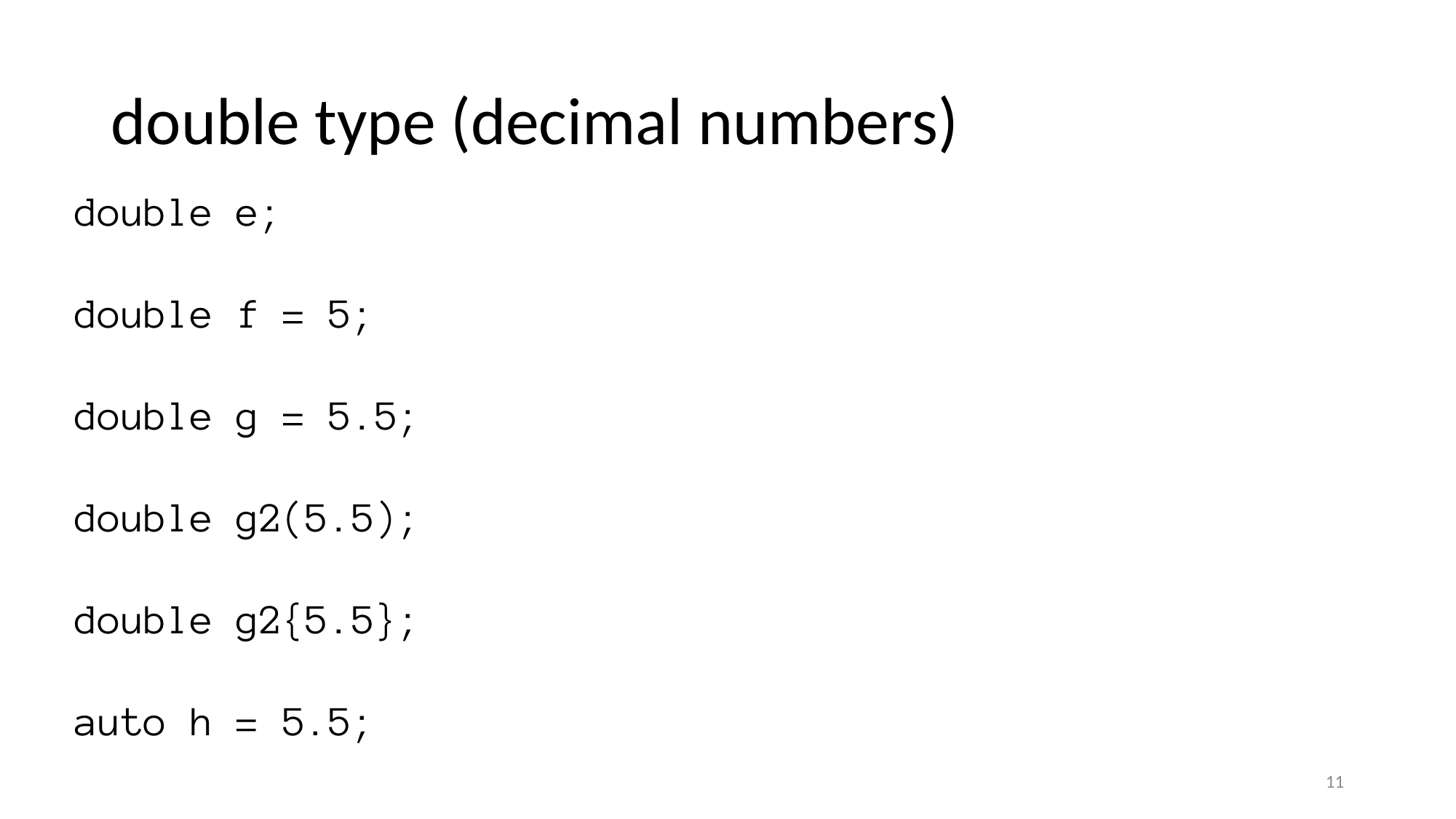

# double type (decimal numbers)
double e;
double f = 5;
double g = 5.5;
double g2(5.5);
double g2{5.5};
auto h = 5.5;
11